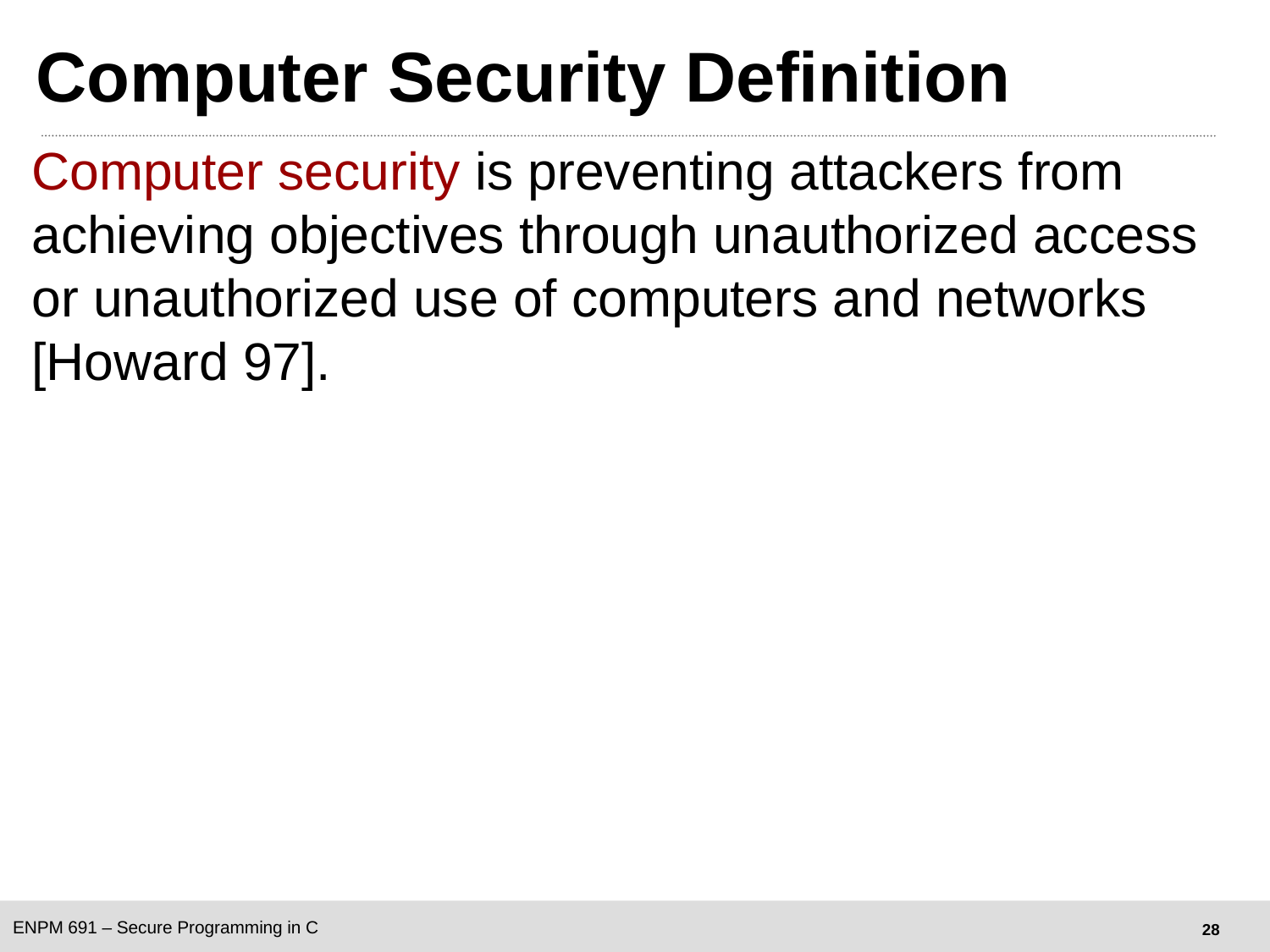

# Computer Security Definition
Computer security is preventing attackers from achieving objectives through unauthorized access or unauthorized use of computers and networks [Howard 97].